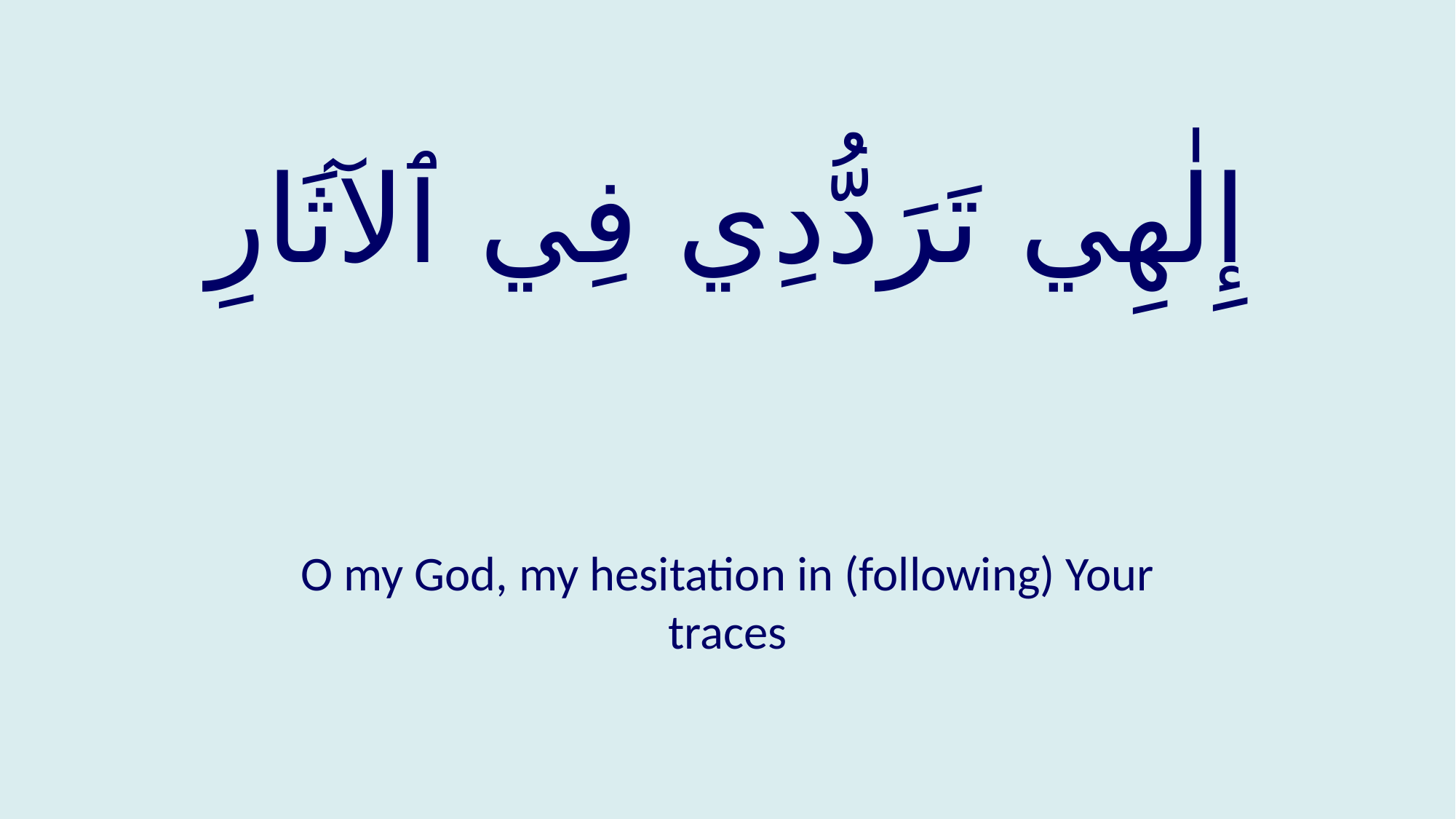

# إِلٰهِي تَرَدُّدِي فِي ٱلآثَارِ
O my God, my hesitation in (following) Your traces